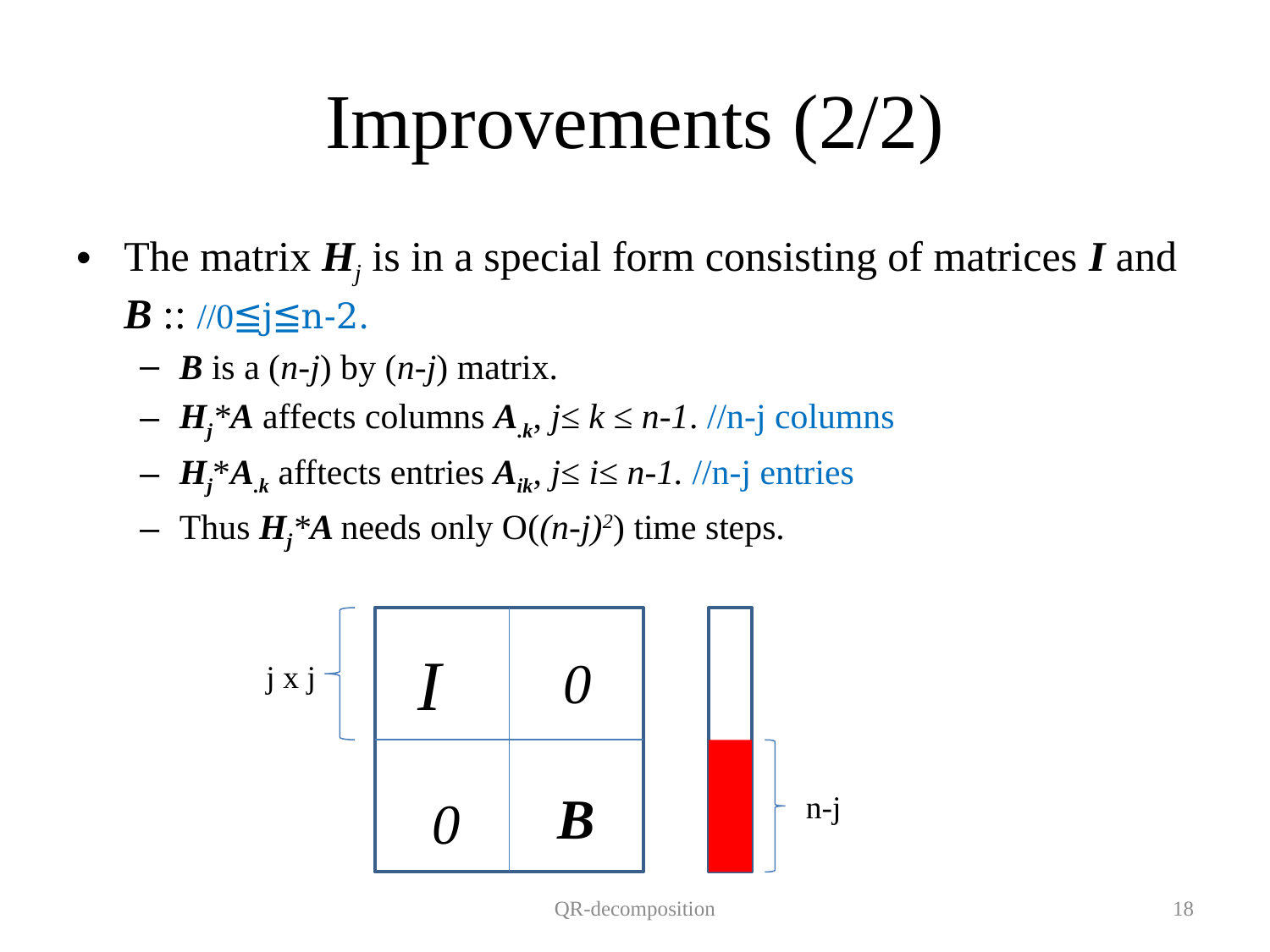

# Improvements (2/2)
The matrix Hj is in a special form consisting of matrices I and B :: //0≦j≦n-2.
B is a (n-j) by (n-j) matrix.
Hj*A affects columns A.k, j≤ k ≤ n-1. //n-j columns
Hj*A.k afftects entries Aik, j≤ i≤ n-1. //n-j entries
Thus Hj*A needs only O((n-j)2) time steps.

I
0
B
0

 j x j

 n-j
QR-decomposition
18